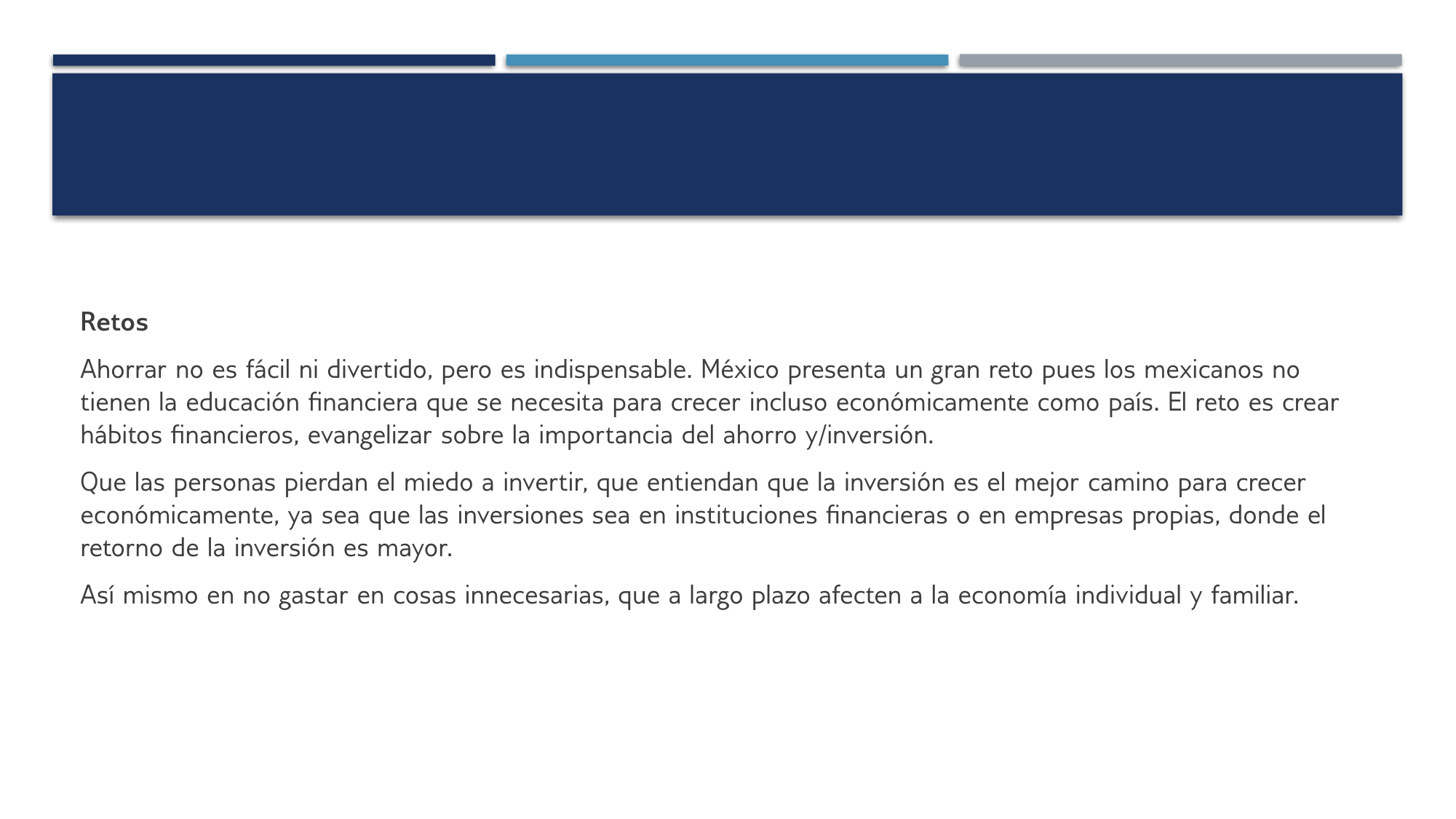

Retos
Ahorrar no es fácil ni divertido, pero es indispensable. México presenta un gran reto pues los mexicanos no tienen la educación financiera que se necesita para crecer incluso económicamente como país. El reto es crear hábitos financieros, evangelizar sobre la importancia del ahorro y/inversión.
Que las personas pierdan el miedo a invertir, que entiendan que la inversión es el mejor camino para crecer económicamente, ya sea que las inversiones sea en instituciones financieras o en empresas propias, donde el retorno de la inversión es mayor.
Así mismo en no gastar en cosas innecesarias, que a largo plazo afecten a la economía individual y familiar.